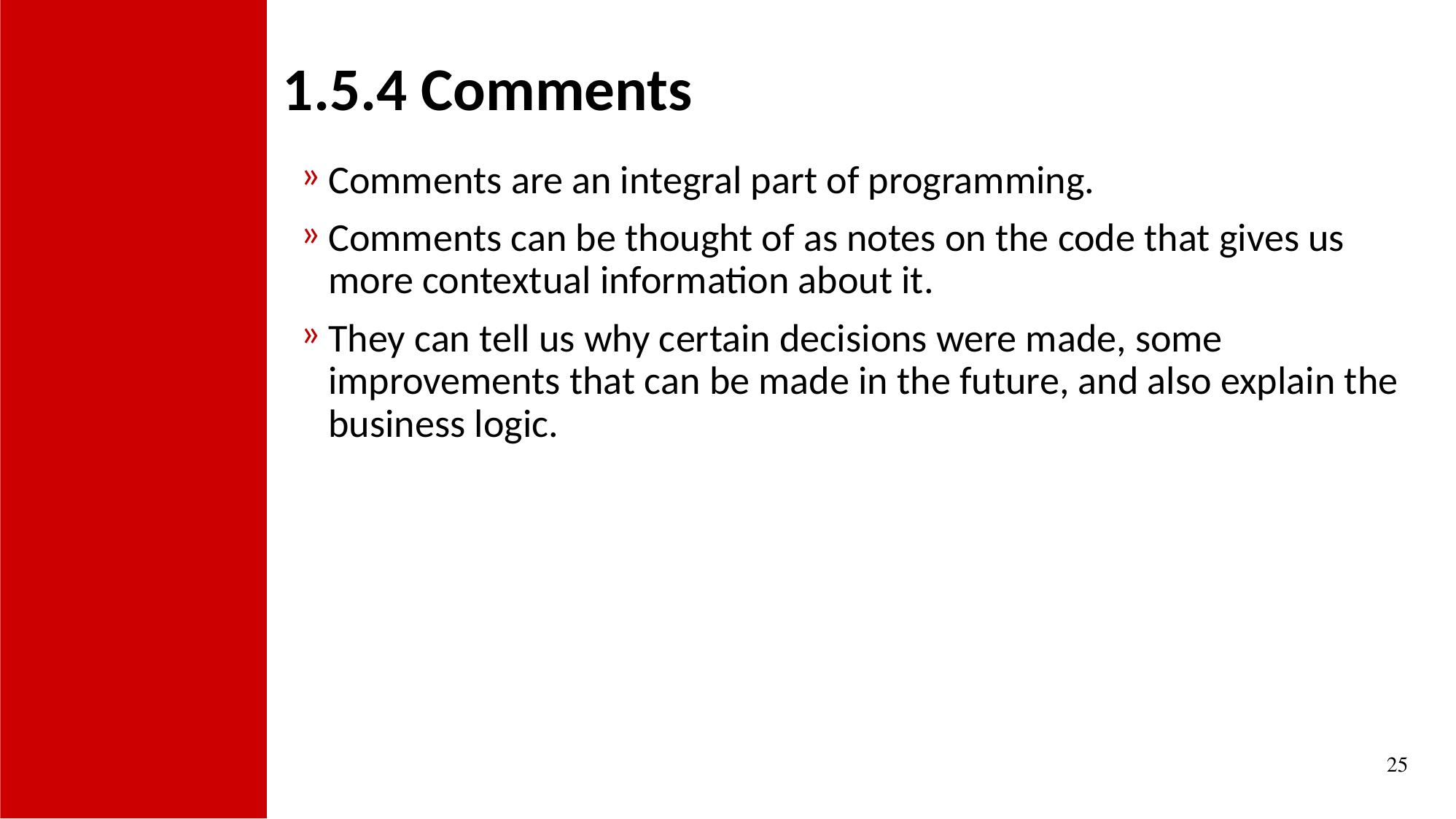

1.5.4 Comments
Comments are an integral part of programming.
Comments can be thought of as notes on the code that gives us more contextual information about it.
They can tell us why certain decisions were made, some improvements that can be made in the future, and also explain the business logic.
25